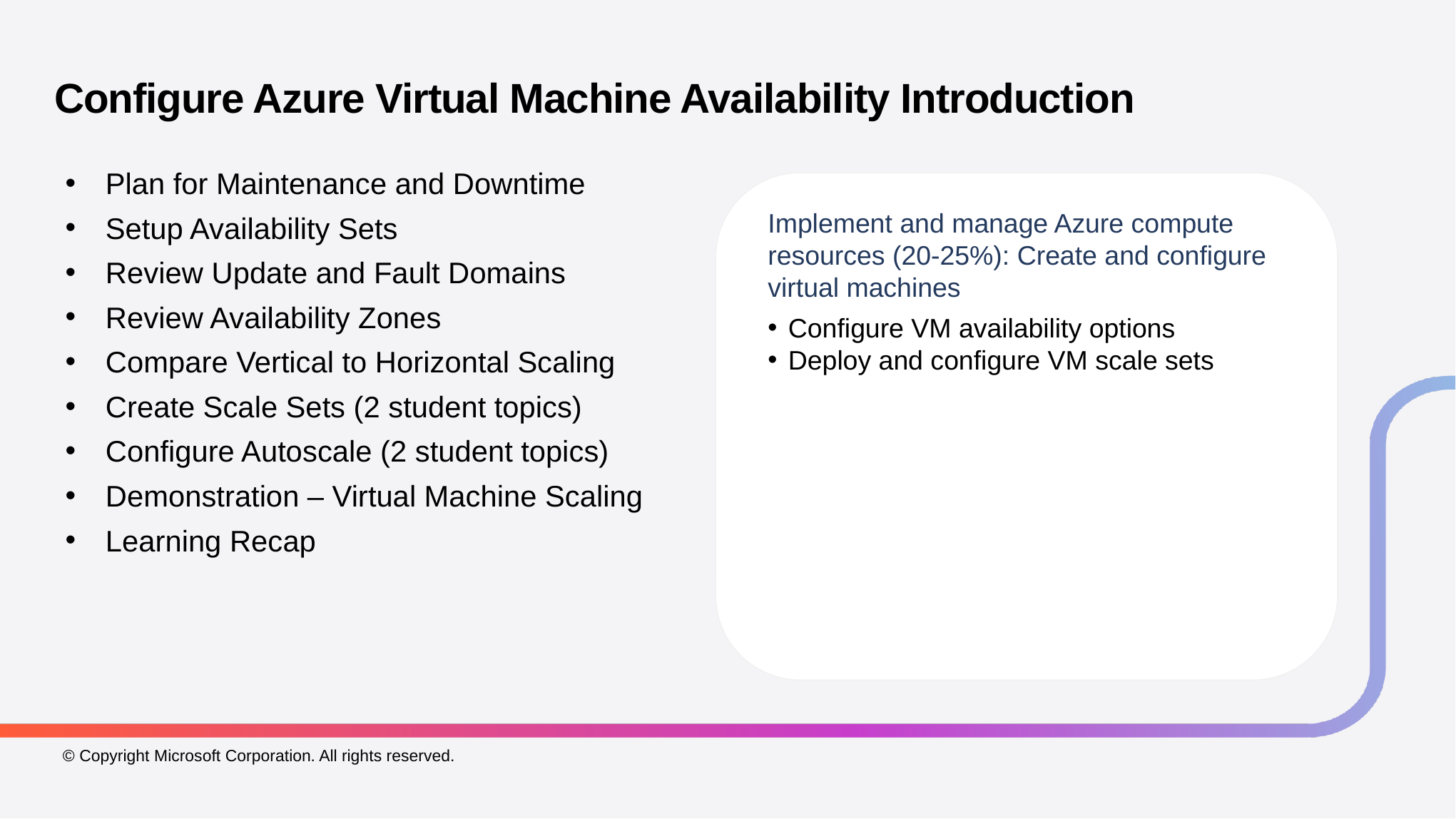

# Configure Azure Virtual Machine Availability Introduction
Plan for Maintenance and Downtime
Setup Availability Sets
Review Update and Fault Domains
Review Availability Zones
Compare Vertical to Horizontal Scaling
Create Scale Sets (2 student topics)
Configure Autoscale (2 student topics)
Demonstration – Virtual Machine Scaling
Learning Recap
Implement and manage Azure compute resources (20-25%): Create and configure virtual machines
Configure VM availability options
Deploy and configure VM scale sets